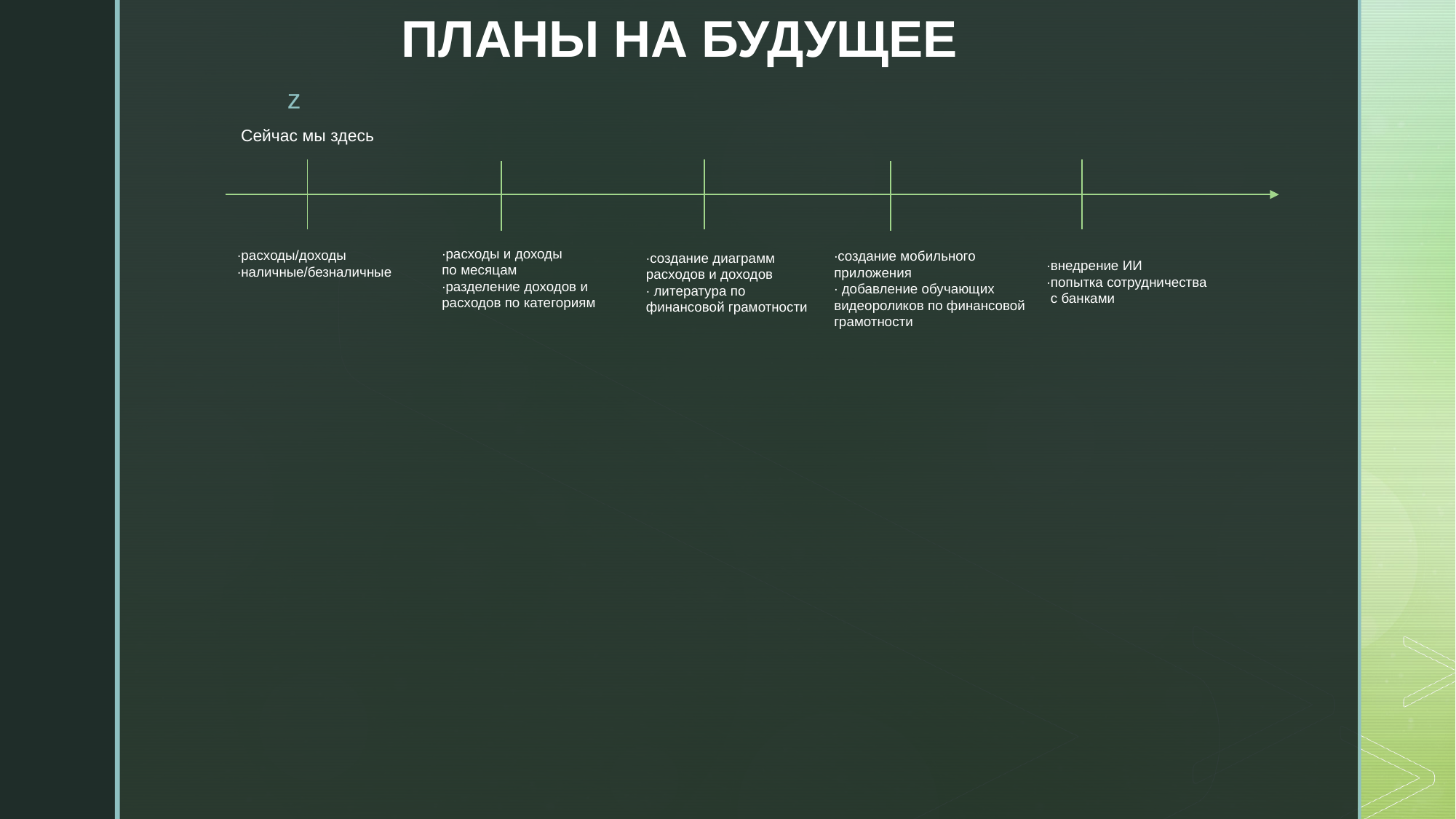

ПЛАНЫ НА БУДУЩЕЕ
Сейчас мы здесь
∙расходы и доходы
по месяцам
∙разделение доходов и
расходов по категориям

∙расходы/доходы
∙наличные/безналичные
∙создание мобильного приложения
∙ добавление обучающих
видеороликов по финансовой
грамотности
∙создание диаграмм
расходов и доходов
∙ литература по
финансовой грамотности
∙внедрение ИИ
∙попытка сотрудничества
 с банками